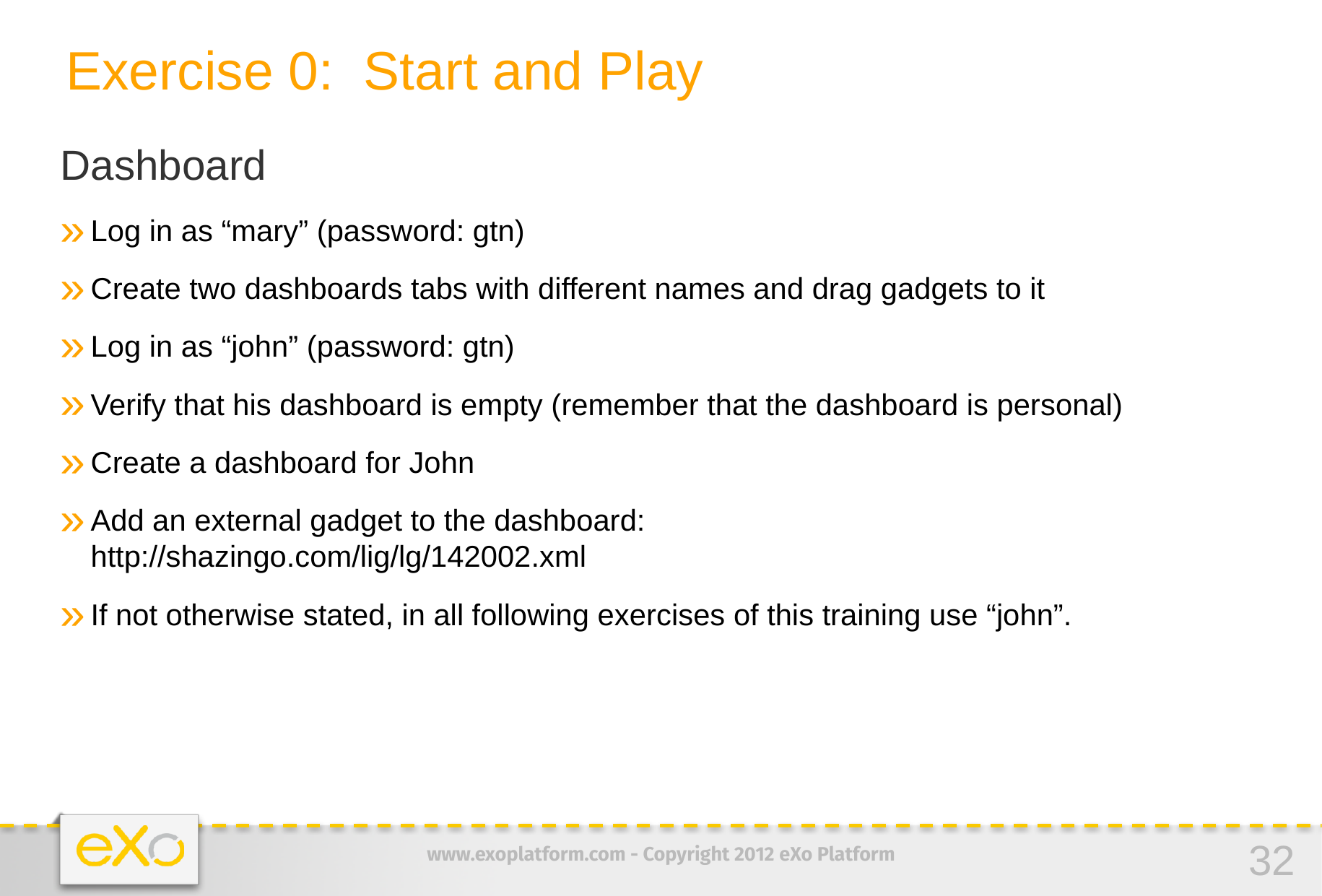

Exercise 0:  Start and Play
Dashboard
Log in as “mary” (password: gtn)
Create two dashboards tabs with different names and drag gadgets to it
Log in as “john” (password: gtn)
Verify that his dashboard is empty (remember that the dashboard is personal)
Create a dashboard for John
Add an external gadget to the dashboard:
http://shazingo.com/lig/lg/142002.xml
If not otherwise stated, in all following exercises of this training use “john”.